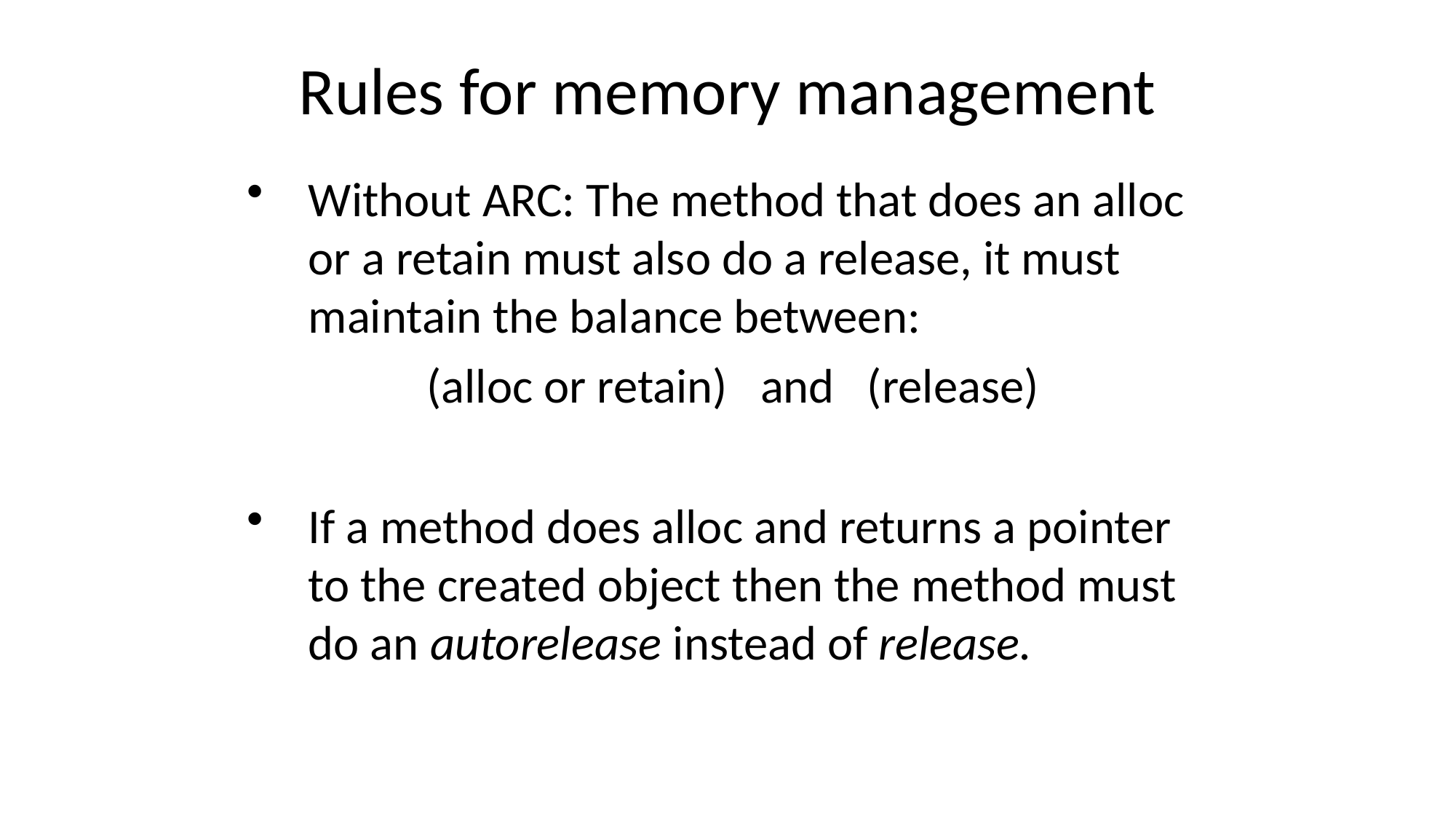

Rules for memory management
Without ARC: The method that does an alloc or a retain must also do a release, it must maintain the balance between:
 (alloc or retain)   and   (release)

If a method does alloc and returns a pointer to the created object then the method must do an autorelease instead of release.